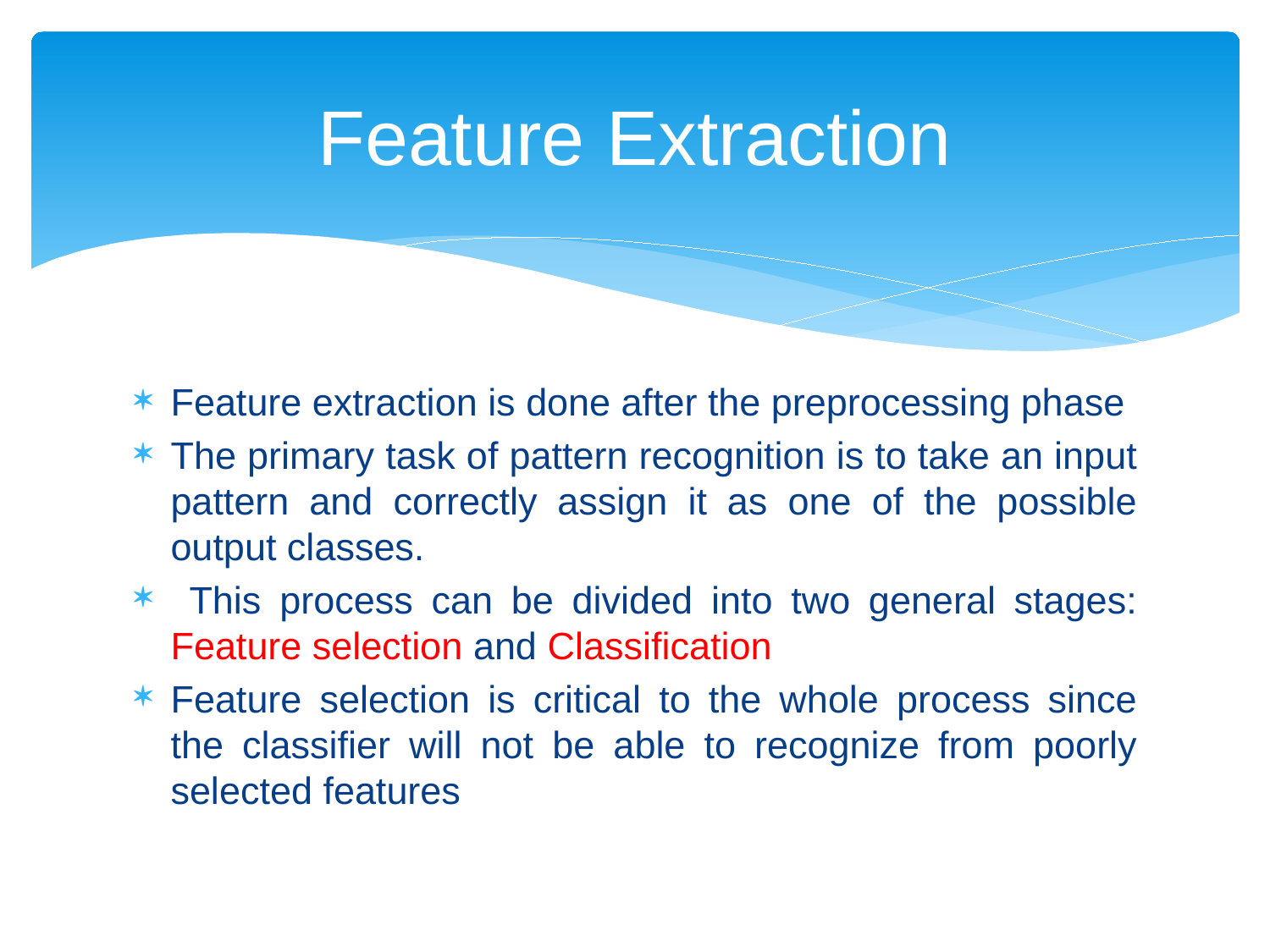

# Feature Extraction
Feature extraction is done after the preprocessing phase
The primary task of pattern recognition is to take an input pattern and correctly assign it as one of the possible output classes.
 This process can be divided into two general stages: Feature selection and Classification
Feature selection is critical to the whole process since the classifier will not be able to recognize from poorly selected features